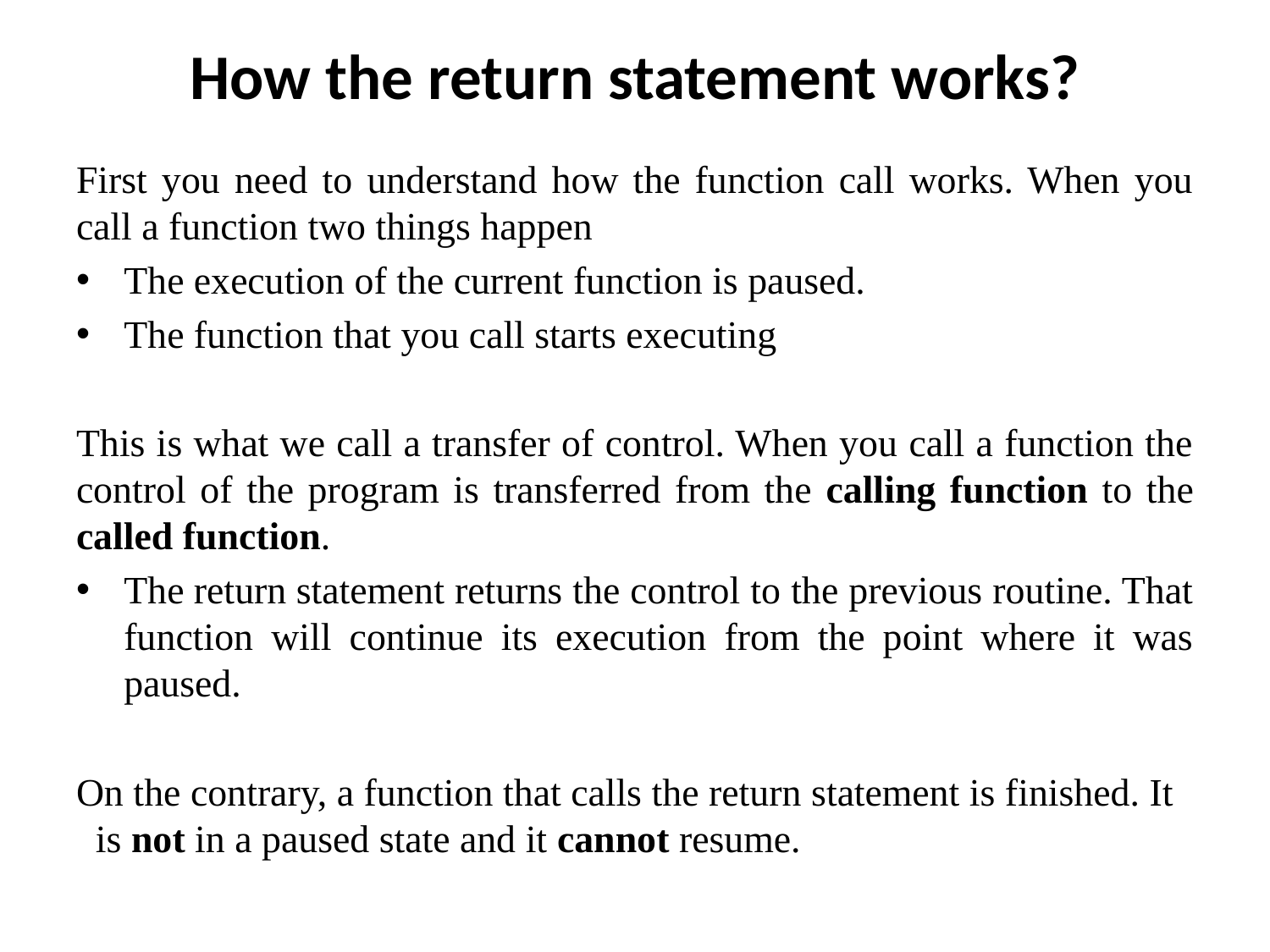

# How the return statement works?
First you need to understand how the function call works. When you call a function two things happen
The execution of the current function is paused.
The function that you call starts executing

This is what we call a transfer of control. When you call a function the control of the program is transferred from the calling function to the called function.
The return statement returns the control to the previous routine. That function will continue its execution from the point where it was paused.

On the contrary, a function that calls the return statement is finished. It     is not in a paused state and it cannot resume.